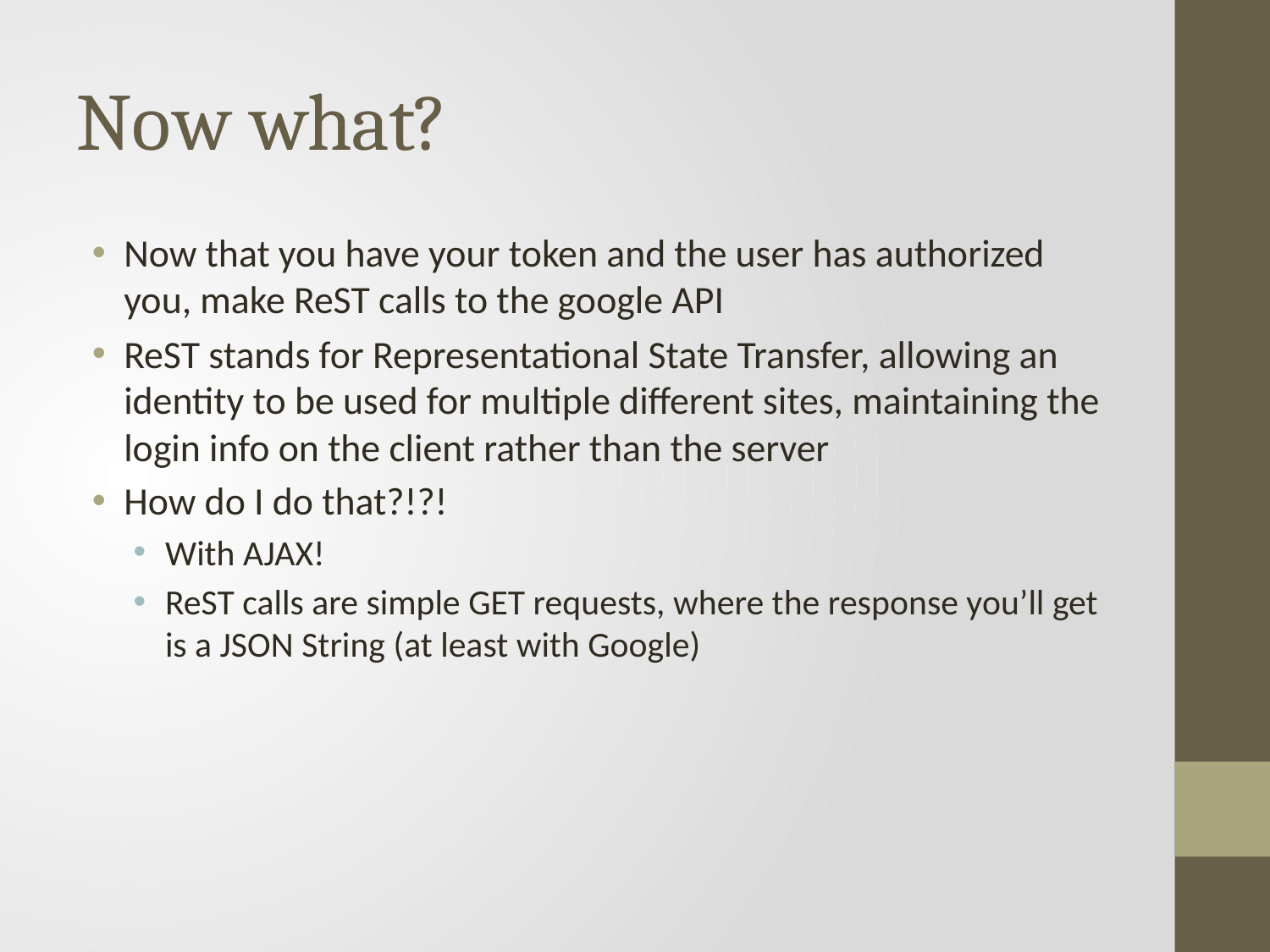

# Now what?
Now that you have your token and the user has authorized you, make ReST calls to the google API
ReST stands for Representational State Transfer, allowing an identity to be used for multiple different sites, maintaining the login info on the client rather than the server
How do I do that?!?!
With AJAX!
ReST calls are simple GET requests, where the response you’ll get is a JSON String (at least with Google)